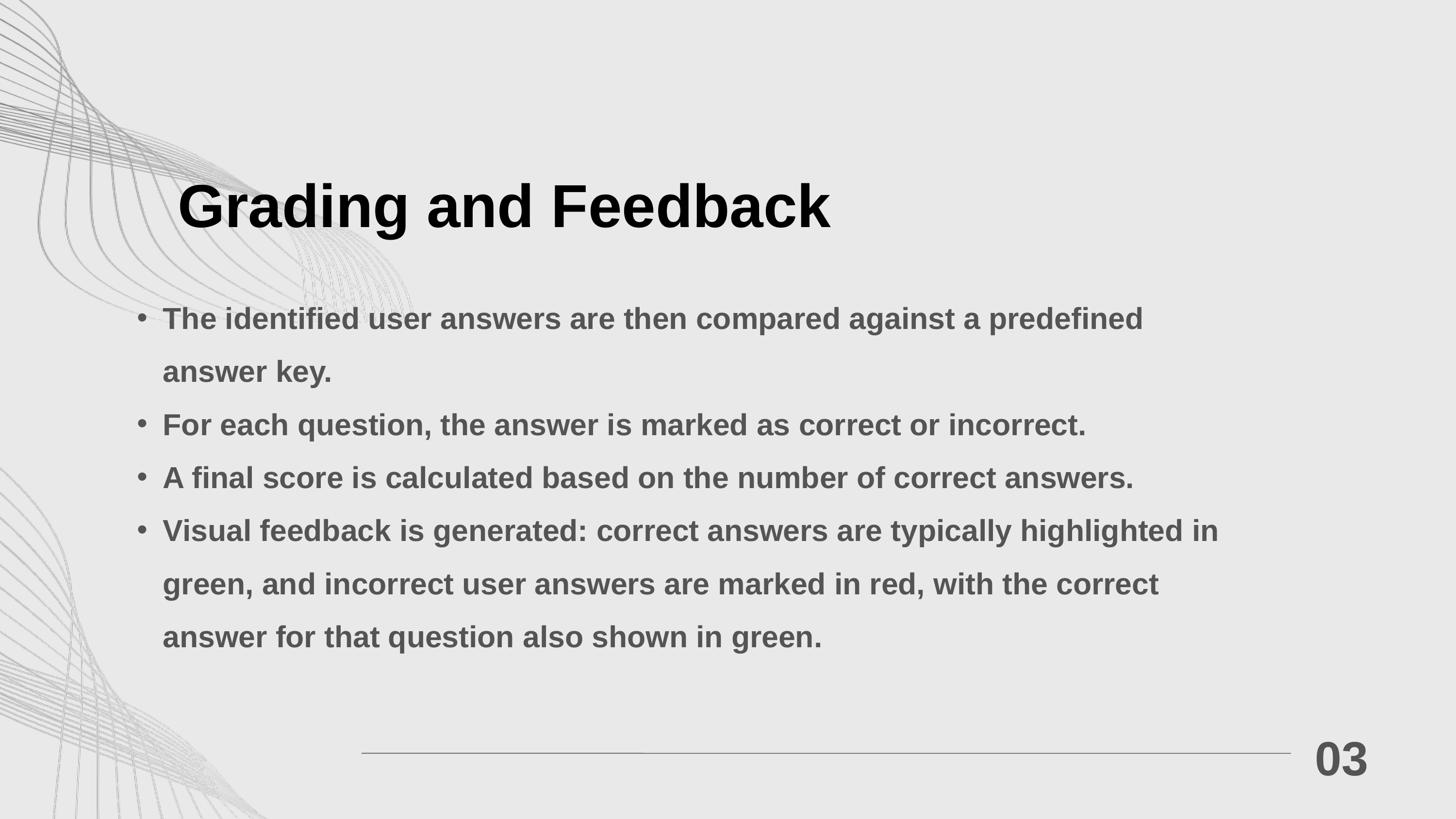

Grading and Feedback
The identified user answers are then compared against a predefined answer key.
For each question, the answer is marked as correct or incorrect.
A final score is calculated based on the number of correct answers.
Visual feedback is generated: correct answers are typically highlighted in green, and incorrect user answers are marked in red, with the correct answer for that question also shown in green.

03